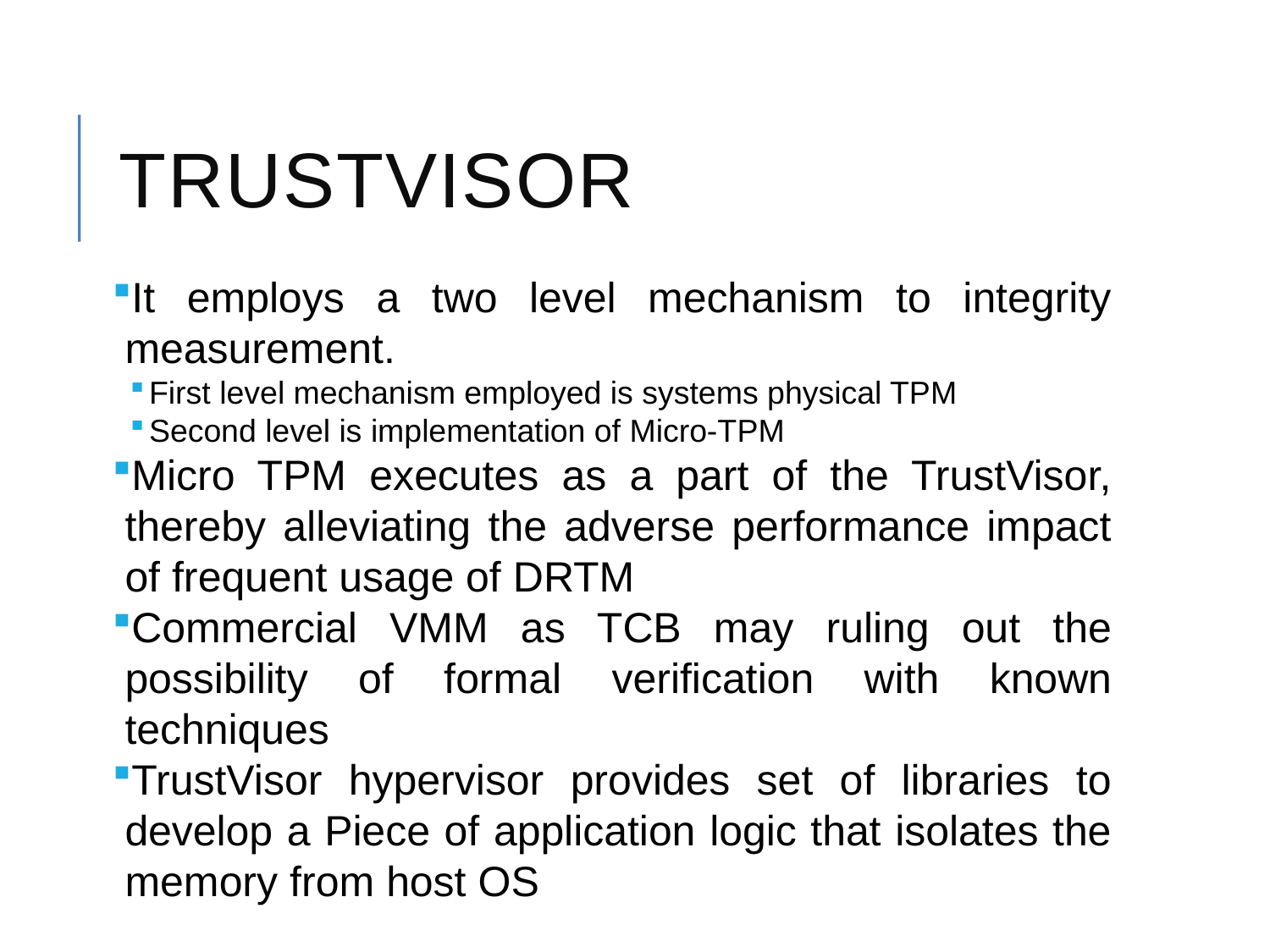

TRUSTVISOR
It employs a two level mechanism to integrity measurement.
First level mechanism employed is systems physical TPM
Second level is implementation of Micro-TPM
Micro TPM executes as a part of the TrustVisor, thereby alleviating the adverse performance impact of frequent usage of DRTM
Commercial VMM as TCB may ruling out the possibility of formal verification with known techniques
TrustVisor hypervisor provides set of libraries to develop a Piece of application logic that isolates the memory from host OS